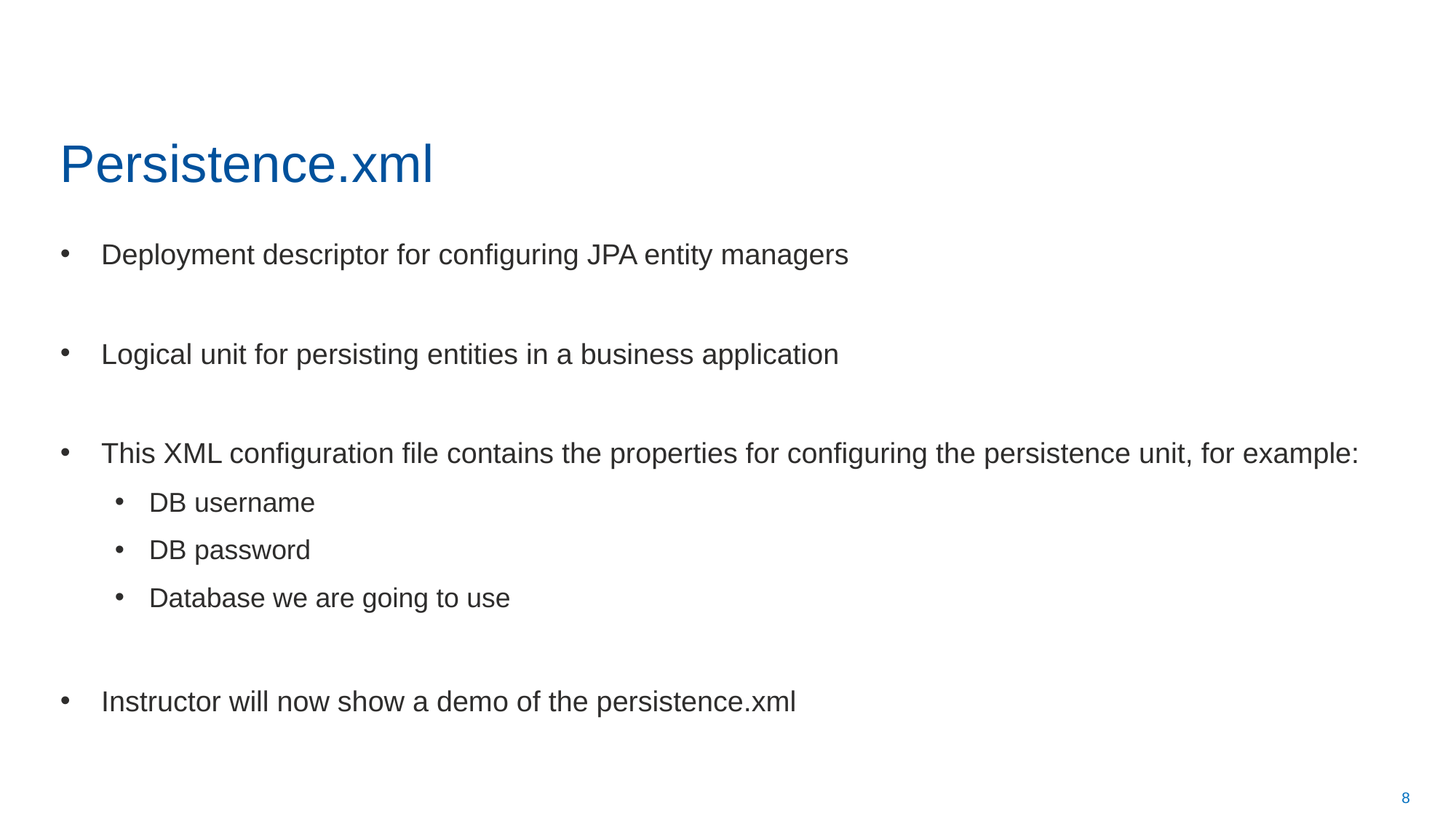

# Persistence.xml
Deployment descriptor for configuring JPA entity managers

Logical unit for persisting entities in a business application

This XML configuration file contains the properties for configuring the persistence unit, for example:
DB username
DB password
Database we are going to use

Instructor will now show a demo of the persistence.xml